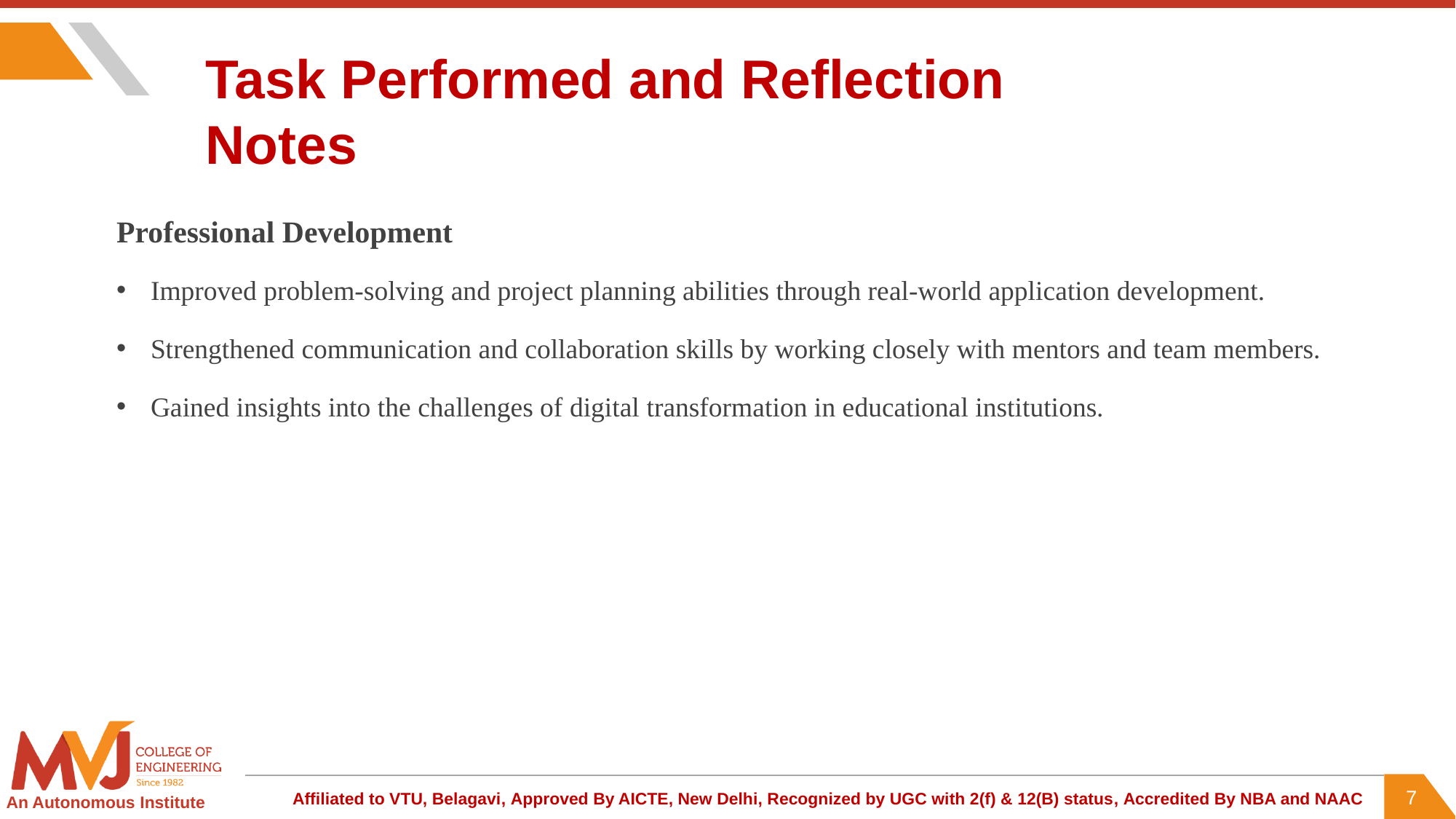

Task Performed and Reflection Notes

Professional Development
Improved problem-solving and project planning abilities through real-world application development.
Strengthened communication and collaboration skills by working closely with mentors and team members.
Gained insights into the challenges of digital transformation in educational institutions.